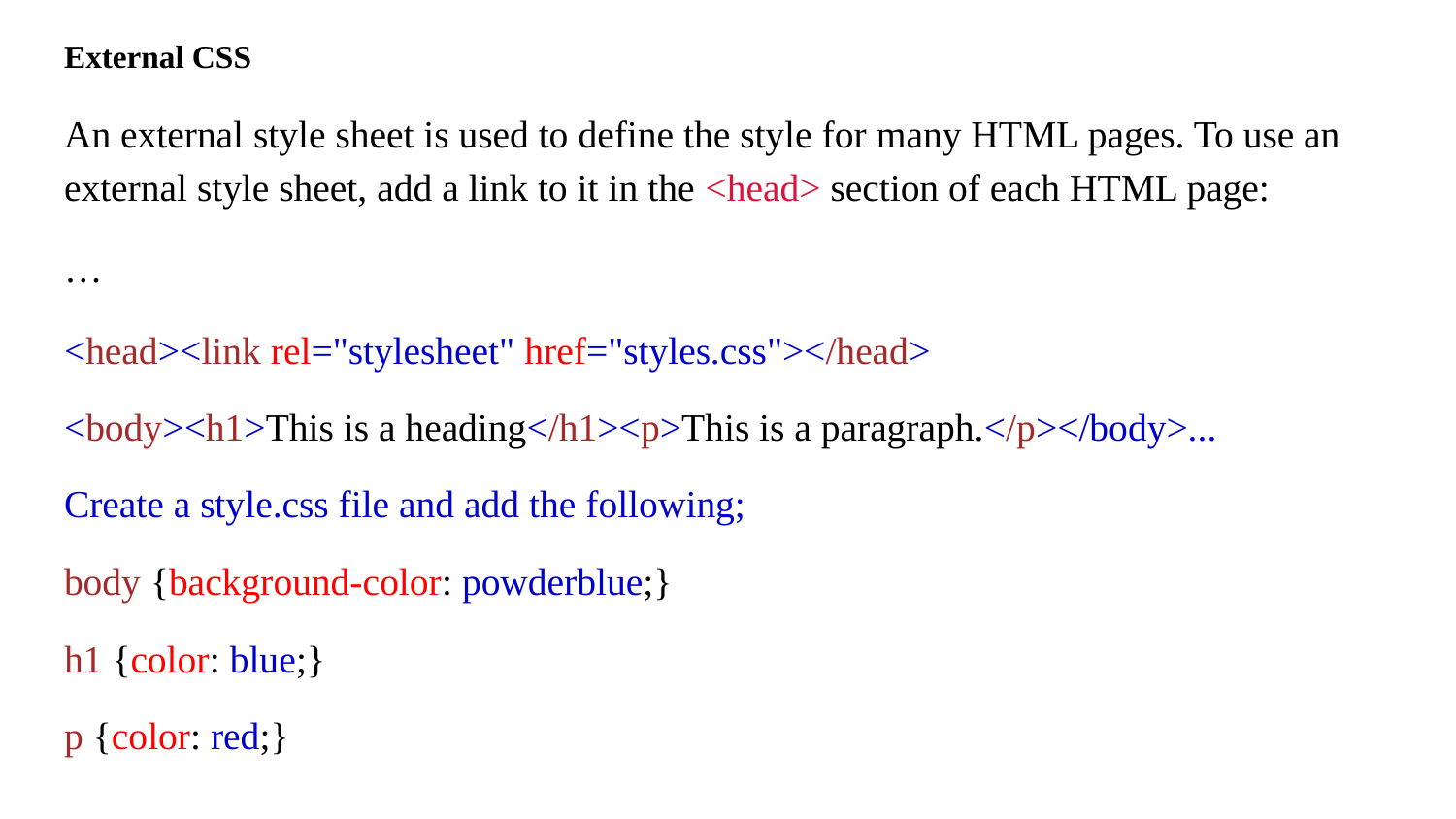

External CSS
An external style sheet is used to define the style for many HTML pages. To use an external style sheet, add a link to it in the <head> section of each HTML page:
…
<head><link rel="stylesheet" href="styles.css"></head>
<body><h1>This is a heading</h1><p>This is a paragraph.</p></body>...
Create a style.css file and add the following;
body {background-color: powderblue;}
h1 {color: blue;}
p {color: red;}